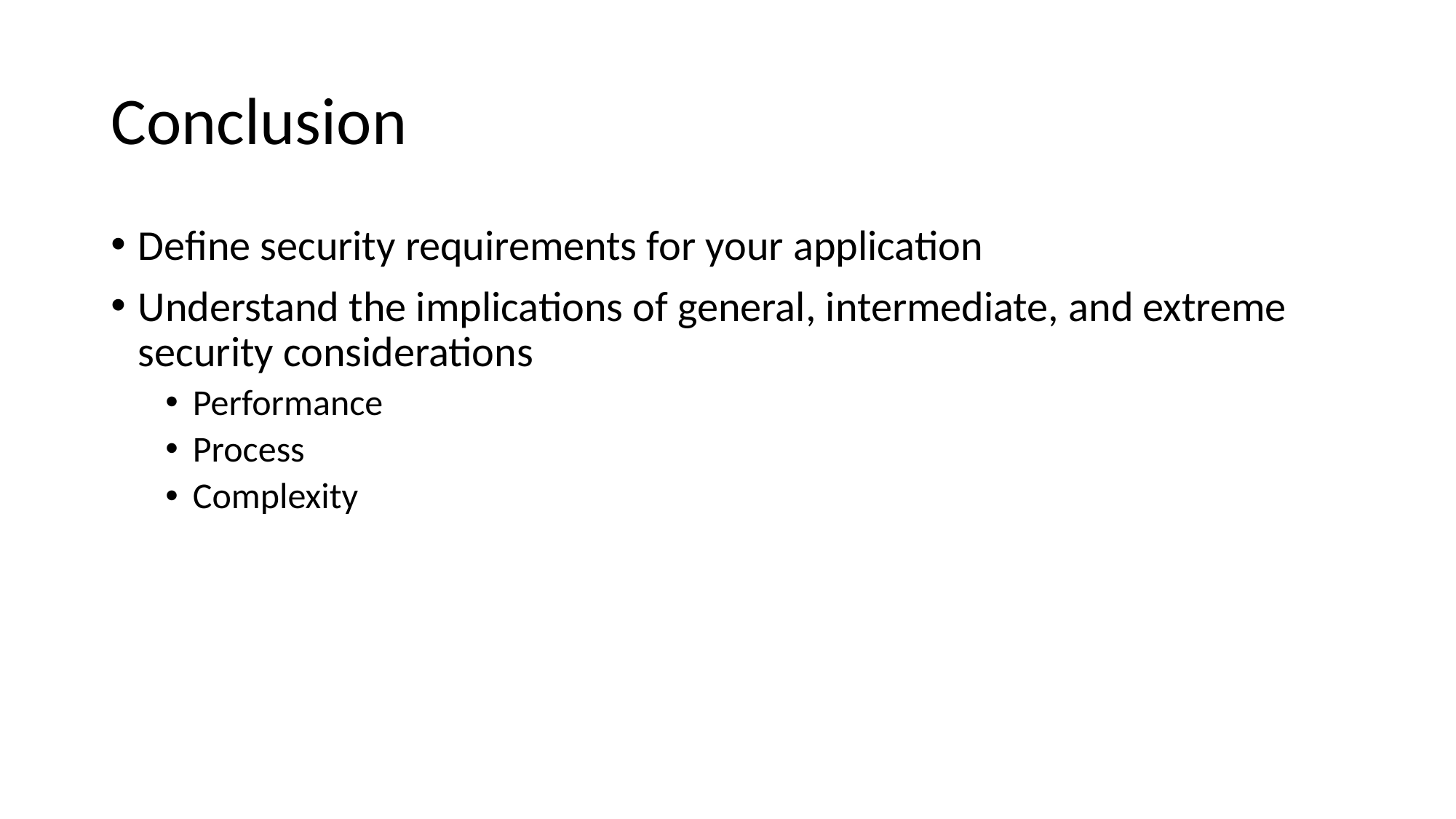

# Conclusion
Define security requirements for your application
Understand the implications of general, intermediate, and extreme security considerations
Performance
Process
Complexity